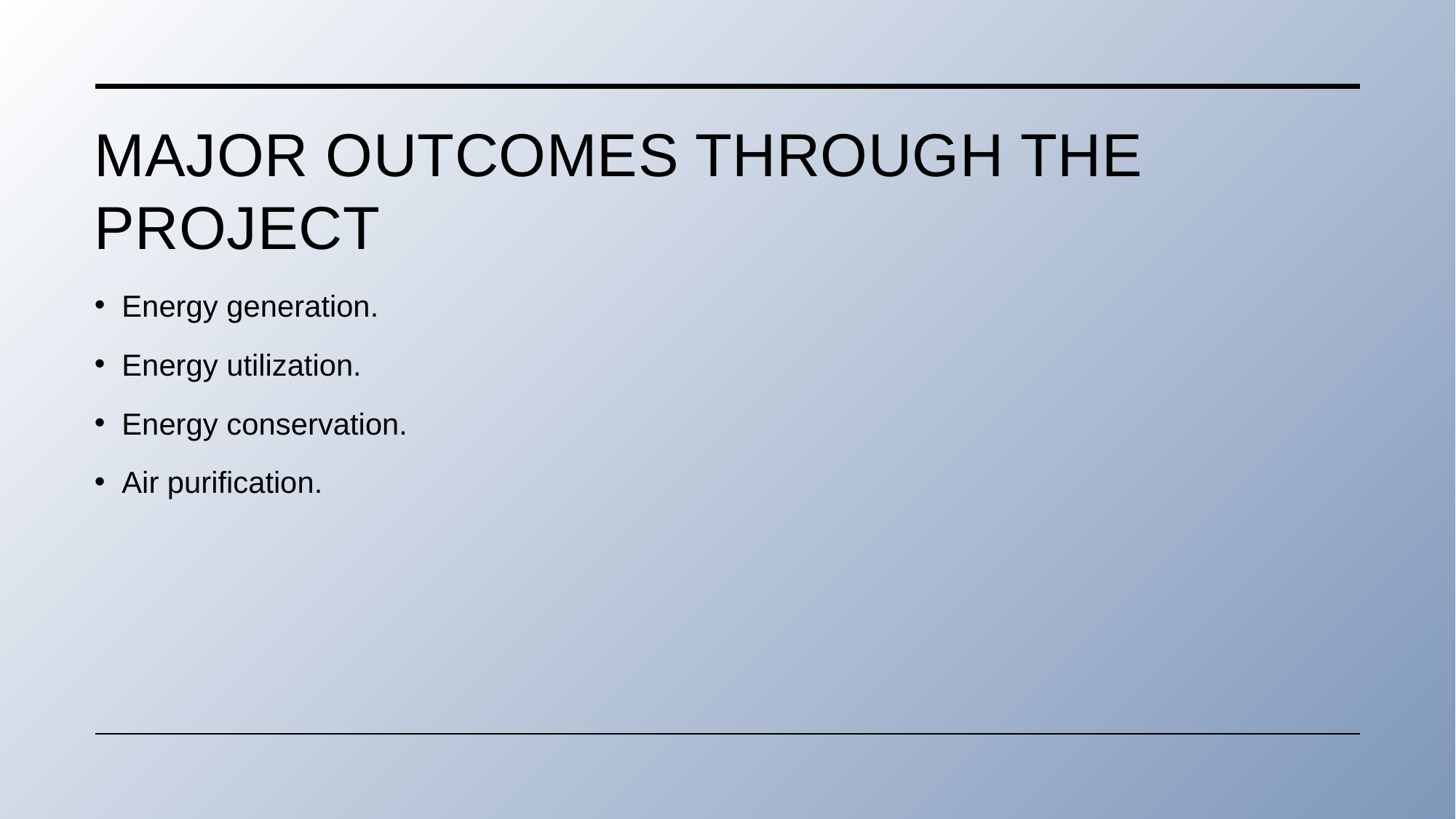

# Major outcomes through the project
Energy generation.
Energy utilization.
Energy conservation.
Air purification.